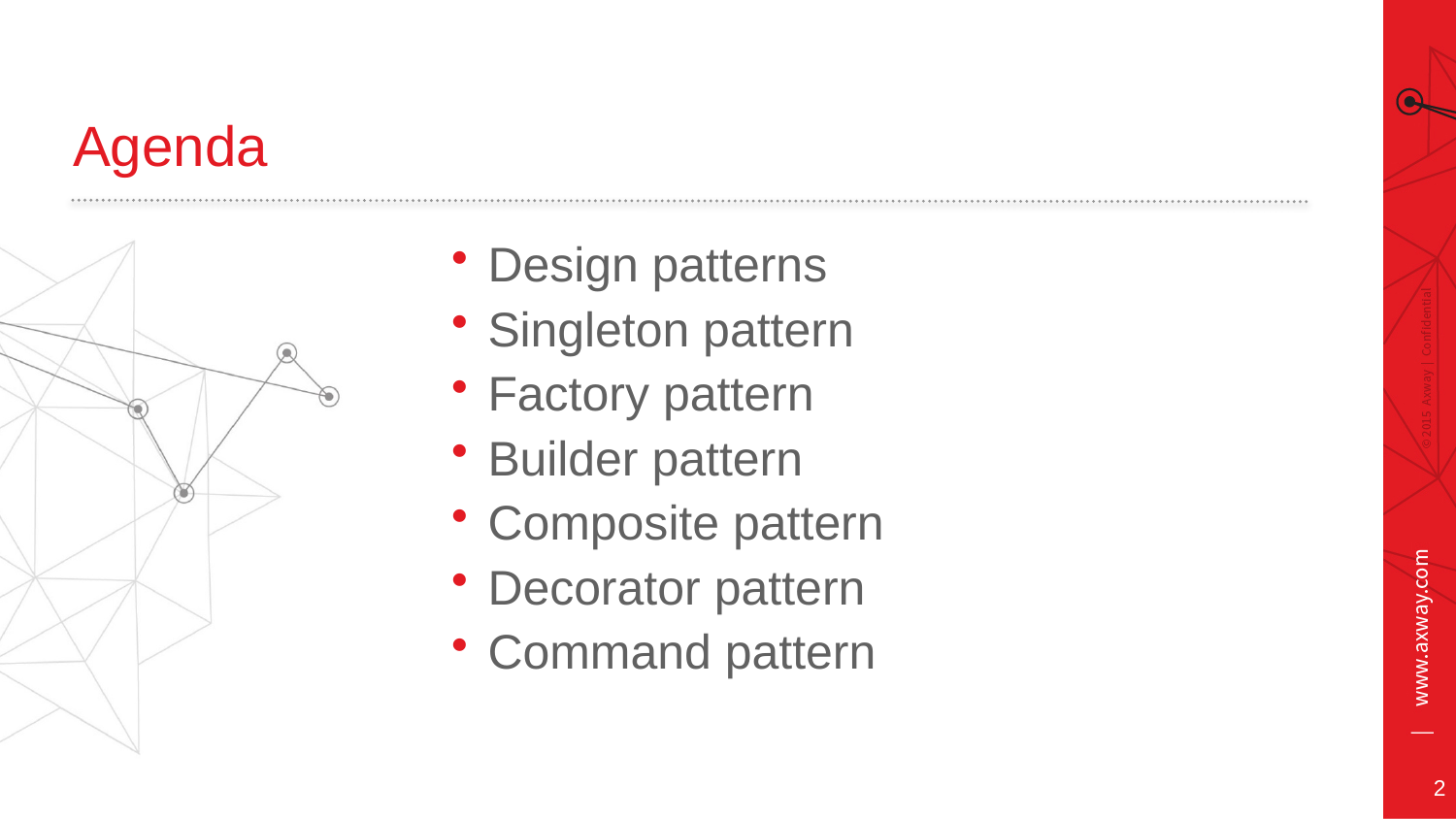

# Agenda
Design patterns
Singleton pattern
Factory pattern
Builder pattern
Composite pattern
Decorator pattern
Command pattern
Hit reset layout so all text goes to default color.
2